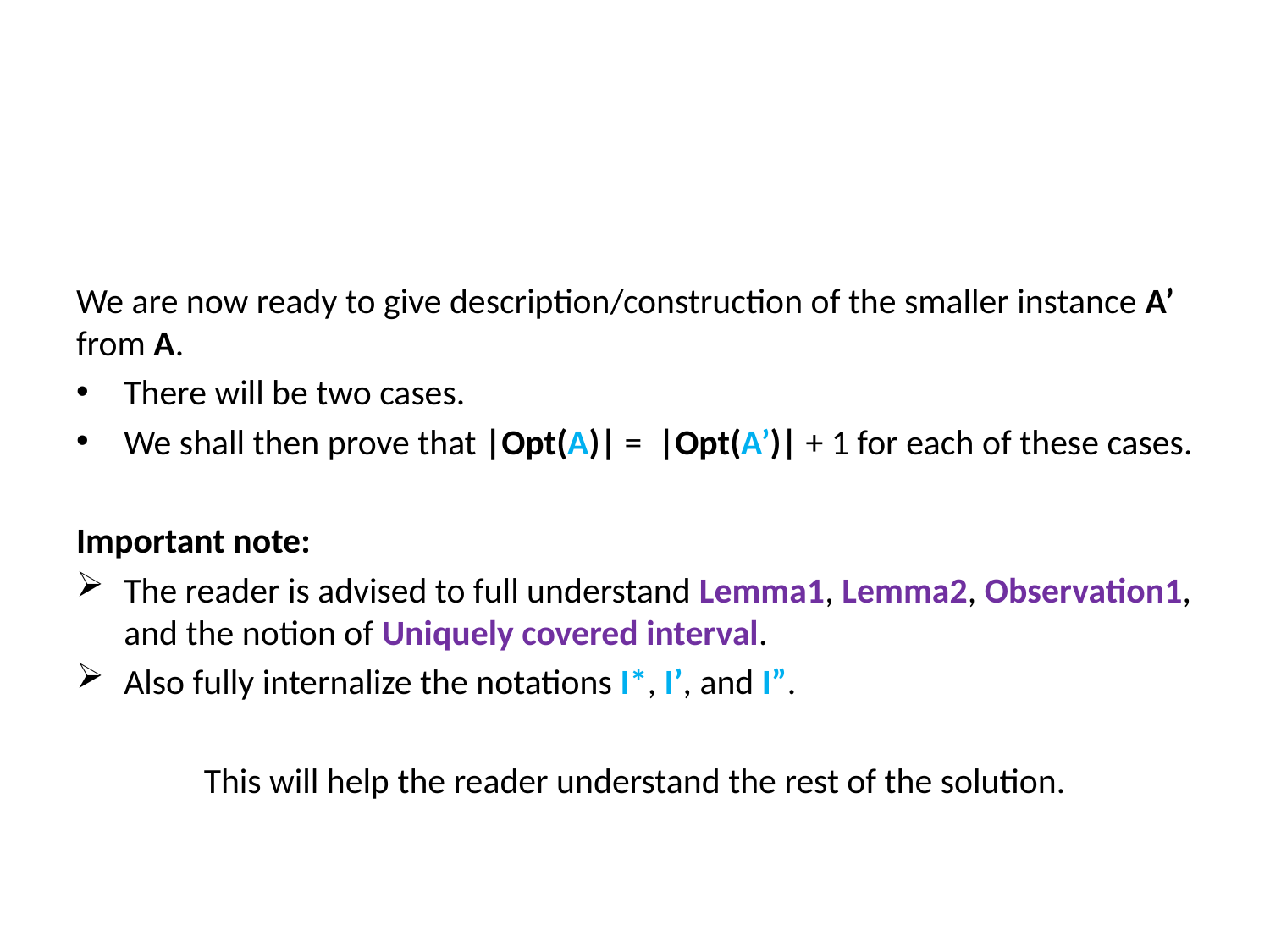

#

We are now ready to give description/construction of the smaller instance A’ from A.
There will be two cases.
We shall then prove that |Opt(A)| =  |Opt(A’)| + 1 for each of these cases.

Important note:
The reader is advised to full understand Lemma1, Lemma2, Observation1, and the notion of Uniquely covered interval.
Also fully internalize the notations I*, I’, and I”.

This will help the reader understand the rest of the solution.